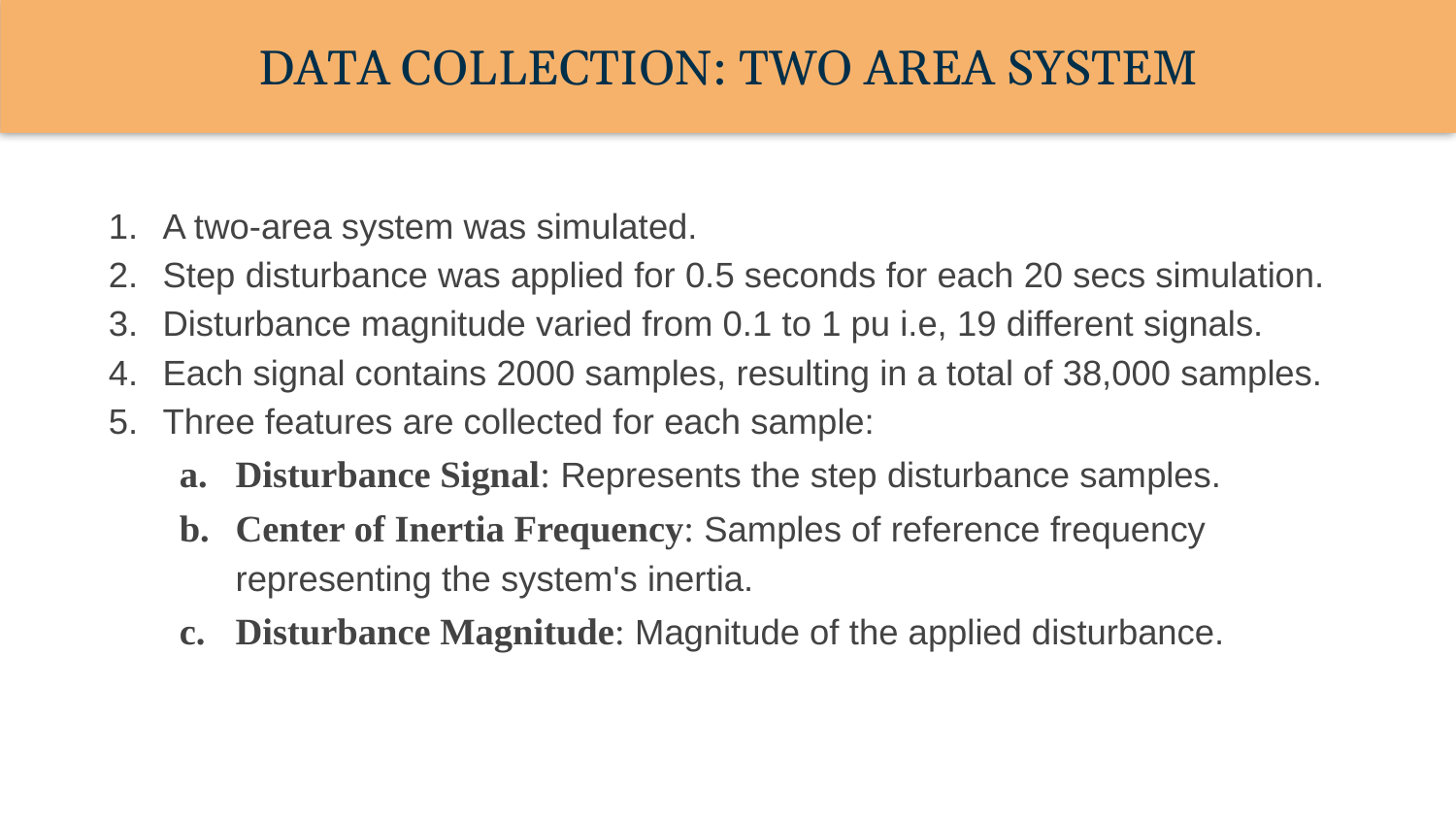

DATA COLLECTION: TWO AREA SYSTEM
A two-area system was simulated.
Step disturbance was applied for 0.5 seconds for each 20 secs simulation.
Disturbance magnitude varied from 0.1 to 1 pu i.e, 19 different signals.
Each signal contains 2000 samples, resulting in a total of 38,000 samples.
Three features are collected for each sample:
Disturbance Signal: Represents the step disturbance samples.
Center of Inertia Frequency: Samples of reference frequency representing the system's inertia.
Disturbance Magnitude: Magnitude of the applied disturbance.